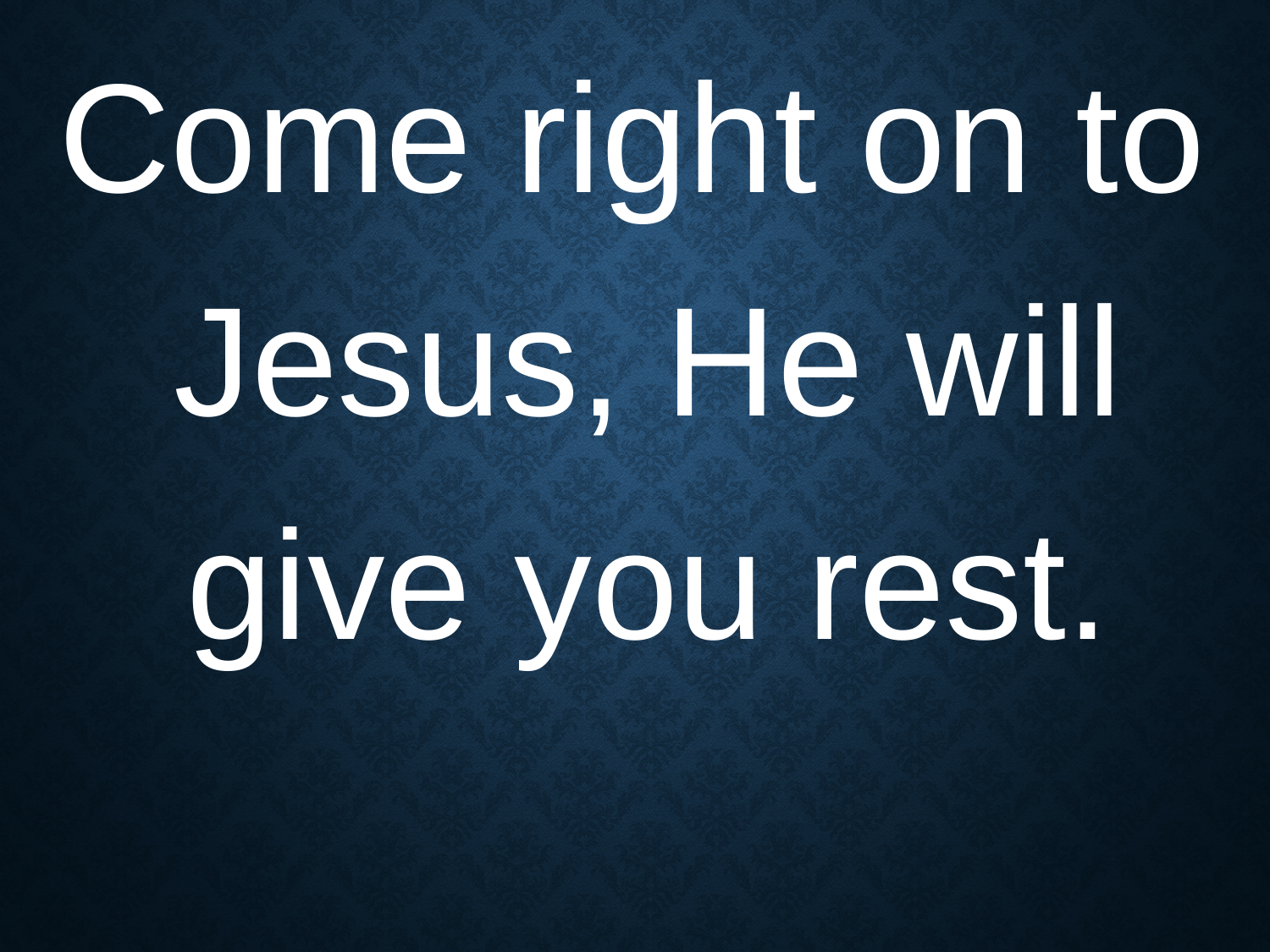

Come right on to Jesus, He will give you rest.